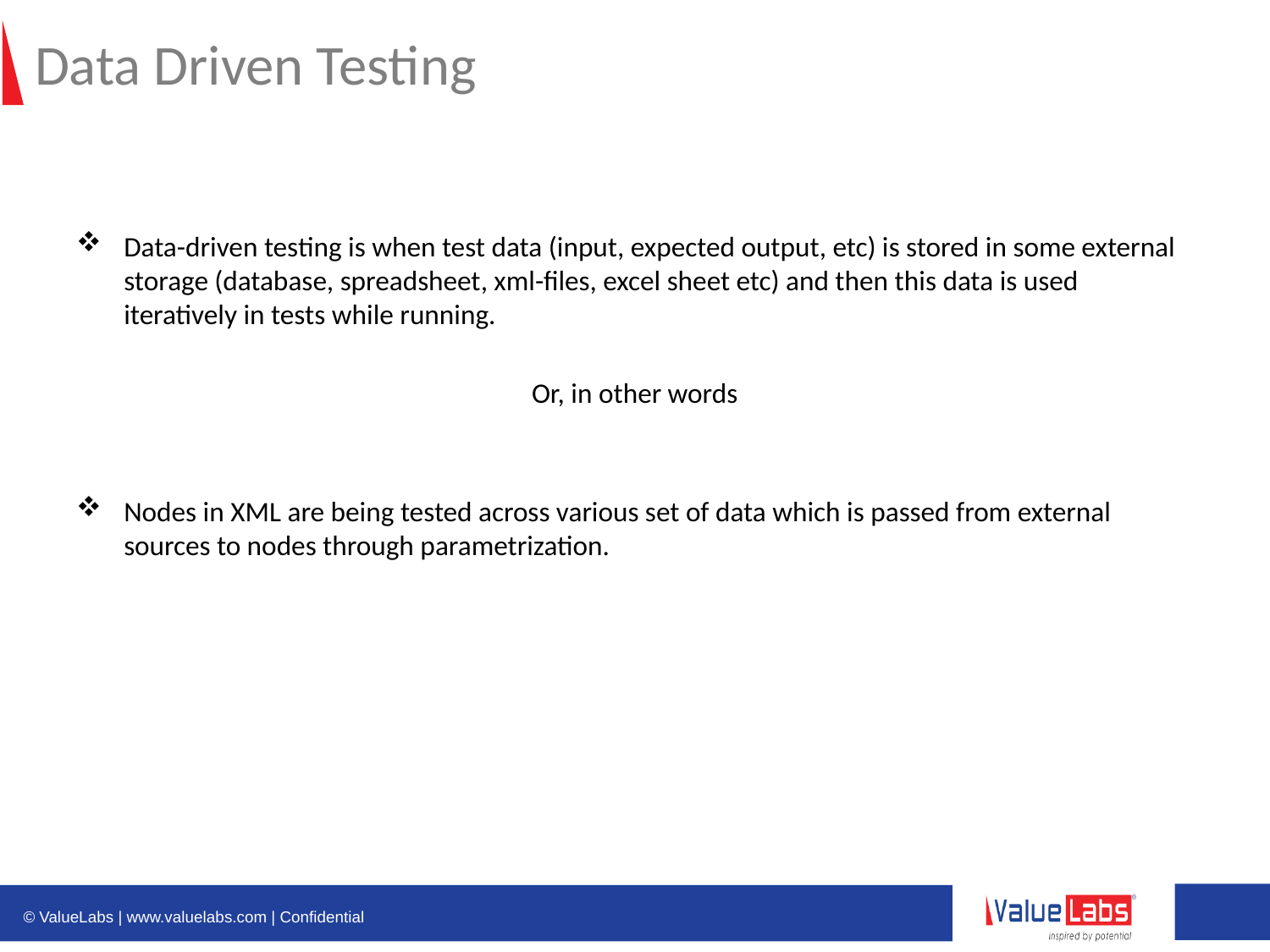

# Data Driven Testing
Data-driven testing is when test data (input, expected output, etc) is stored in some external storage (database, spreadsheet, xml-files, excel sheet etc) and then this data is used iteratively in tests while running.

Or, in other words

Nodes in XML are being tested across various set of data which is passed from external sources to nodes through parametrization.